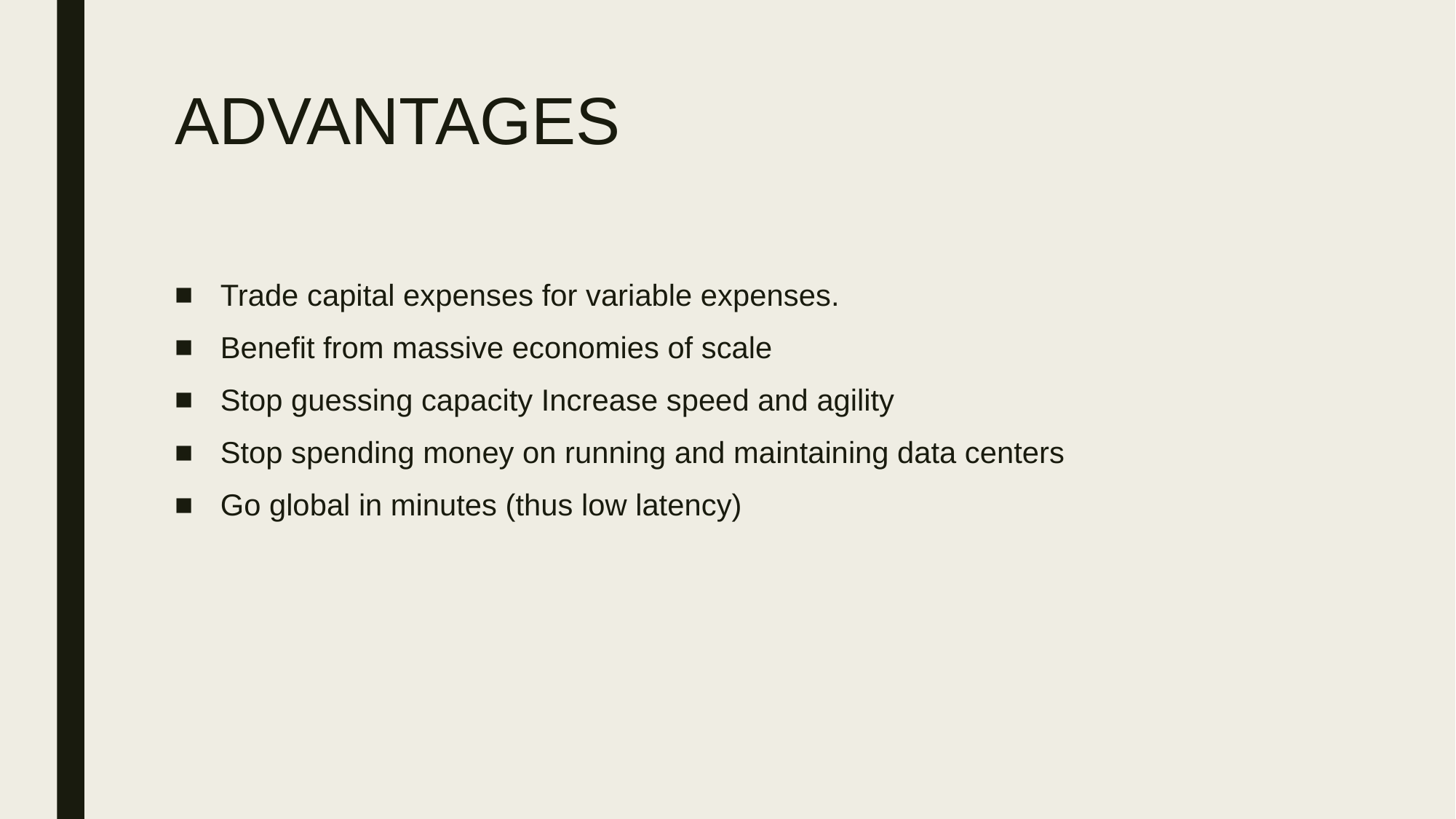

# ADVANTAGES
Trade capital expenses for variable expenses.
Benefit from massive economies of scale
Stop guessing capacity Increase speed and agility
Stop spending money on running and maintaining data centers
Go global in minutes (thus low latency)